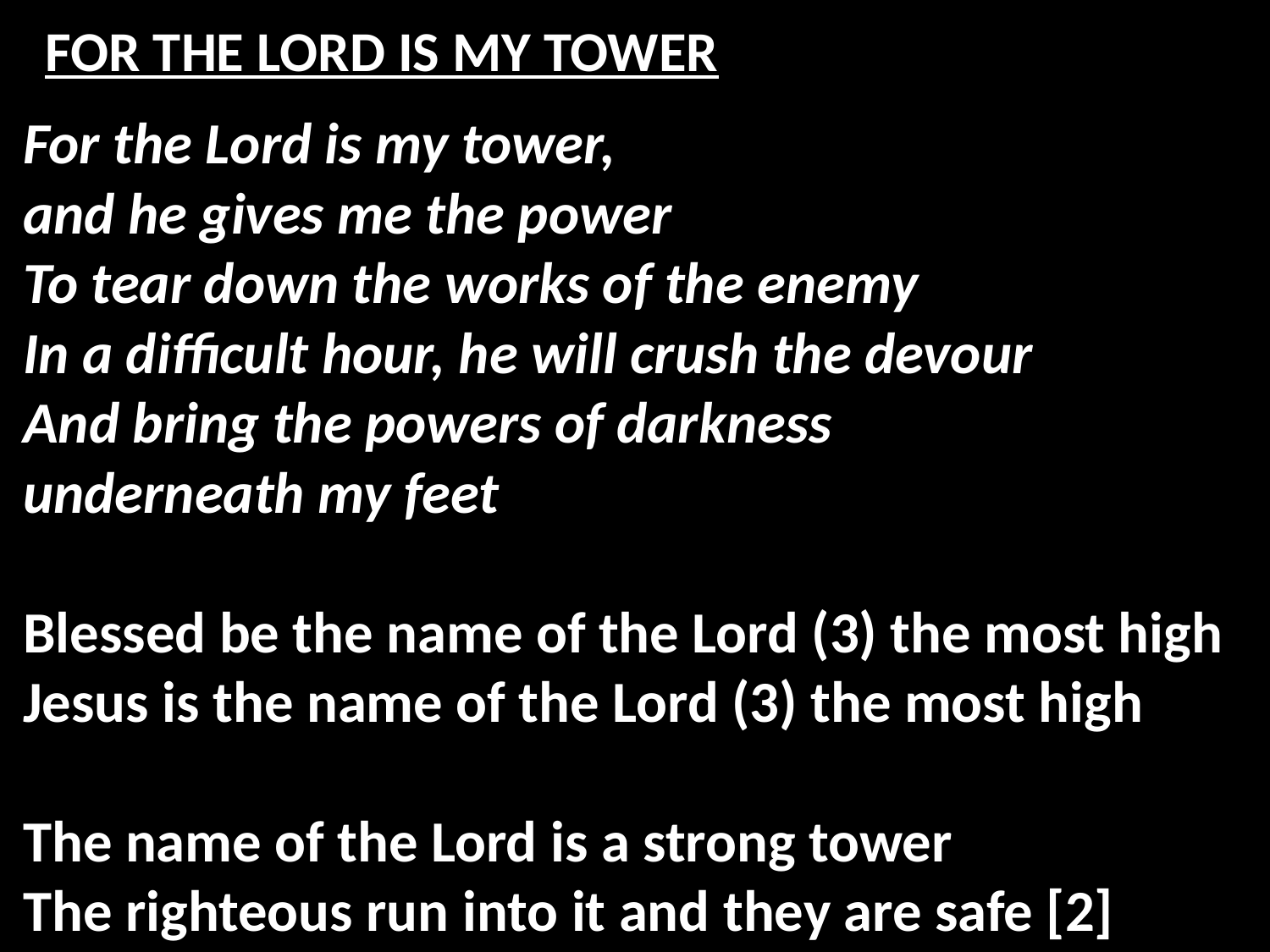

# FOR THE LORD IS MY TOWER
For the Lord is my tower,
and he gives me the power
To tear down the works of the enemy
In a difficult hour, he will crush the devour
And bring the powers of darkness
underneath my feet

Blessed be the name of the Lord (3) the most high
Jesus is the name of the Lord (3) the most high

The name of the Lord is a strong tower
The righteous run into it and they are safe [2]